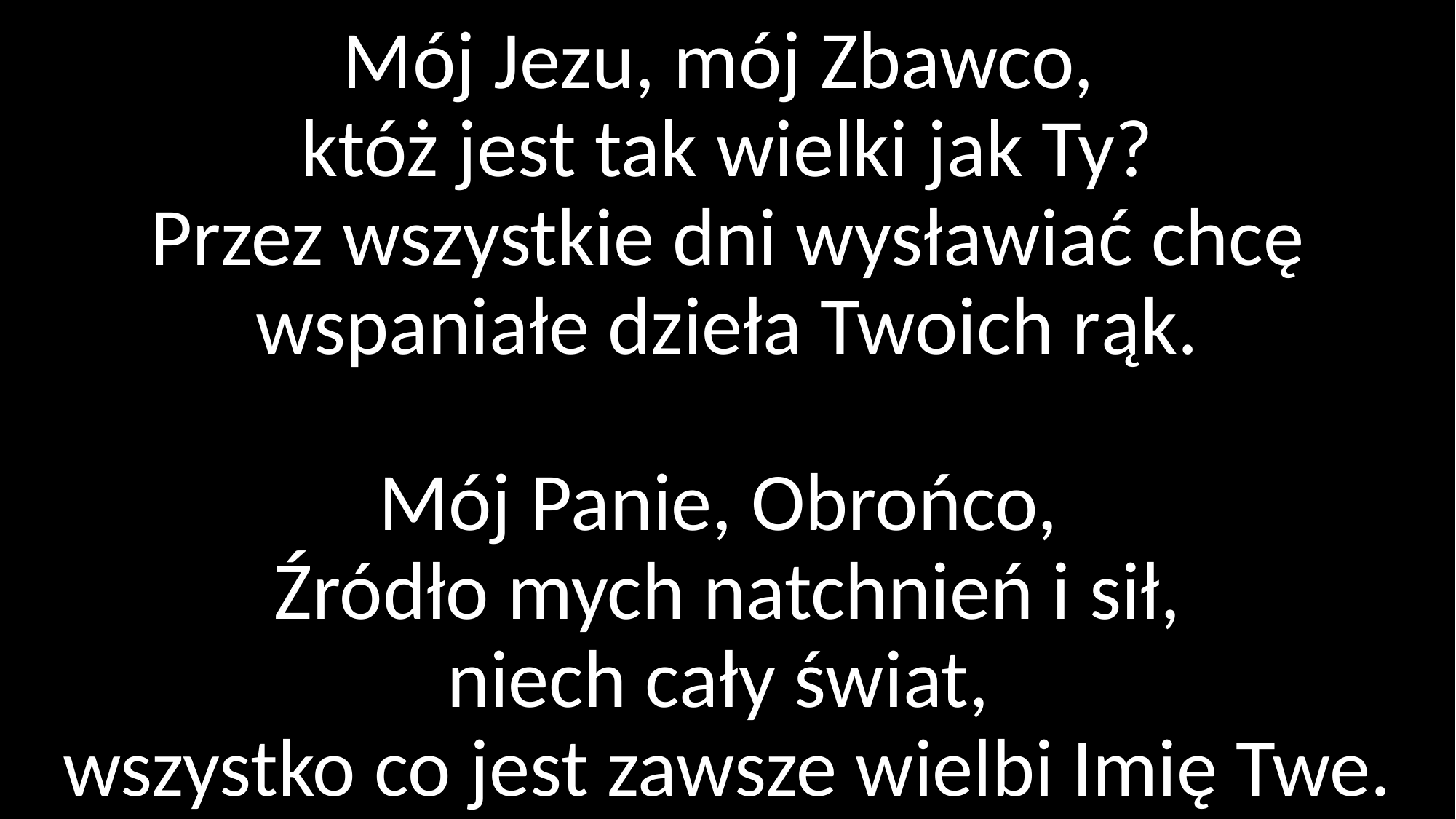

# Mój Jezu, mój Zbawco, któż jest tak wielki jak Ty? Przez wszystkie dni wysławiać chcę wspaniałe dzieła Twoich rąk. Mój Panie, Obrońco, Źródło mych natchnień i sił, niech cały świat, wszystko co jest zawsze wielbi Imię Twe.